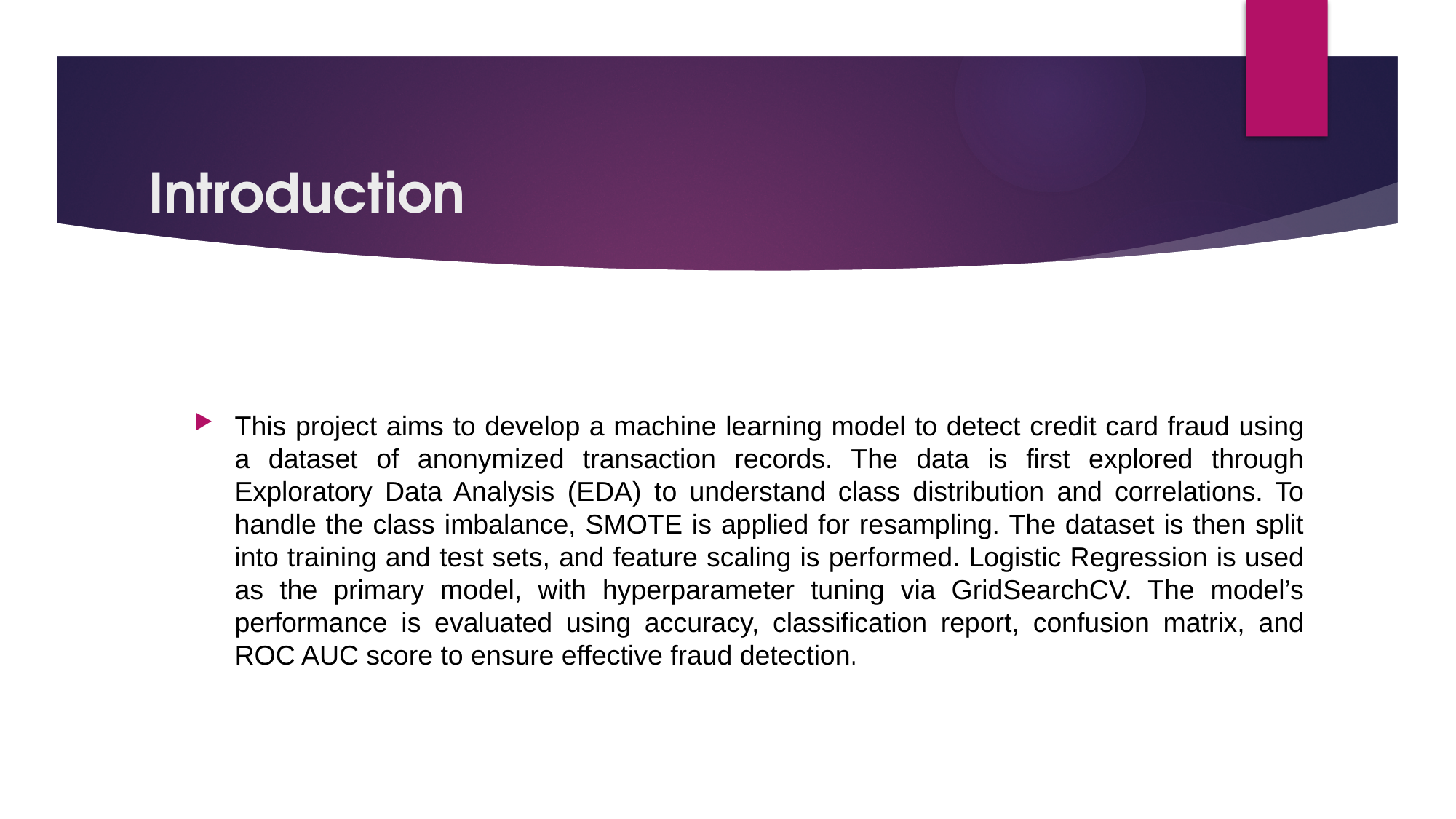

# Introduction

This project aims to develop a machine learning model to detect credit card fraud using a dataset of anonymized transaction records. The data is first explored through Exploratory Data Analysis (EDA) to understand class distribution and correlations. To handle the class imbalance, SMOTE is applied for resampling. The dataset is then split into training and test sets, and feature scaling is performed. Logistic Regression is used as the primary model, with hyperparameter tuning via GridSearchCV. The model’s performance is evaluated using accuracy, classification report, confusion matrix, and ROC AUC score to ensure effective fraud detection.